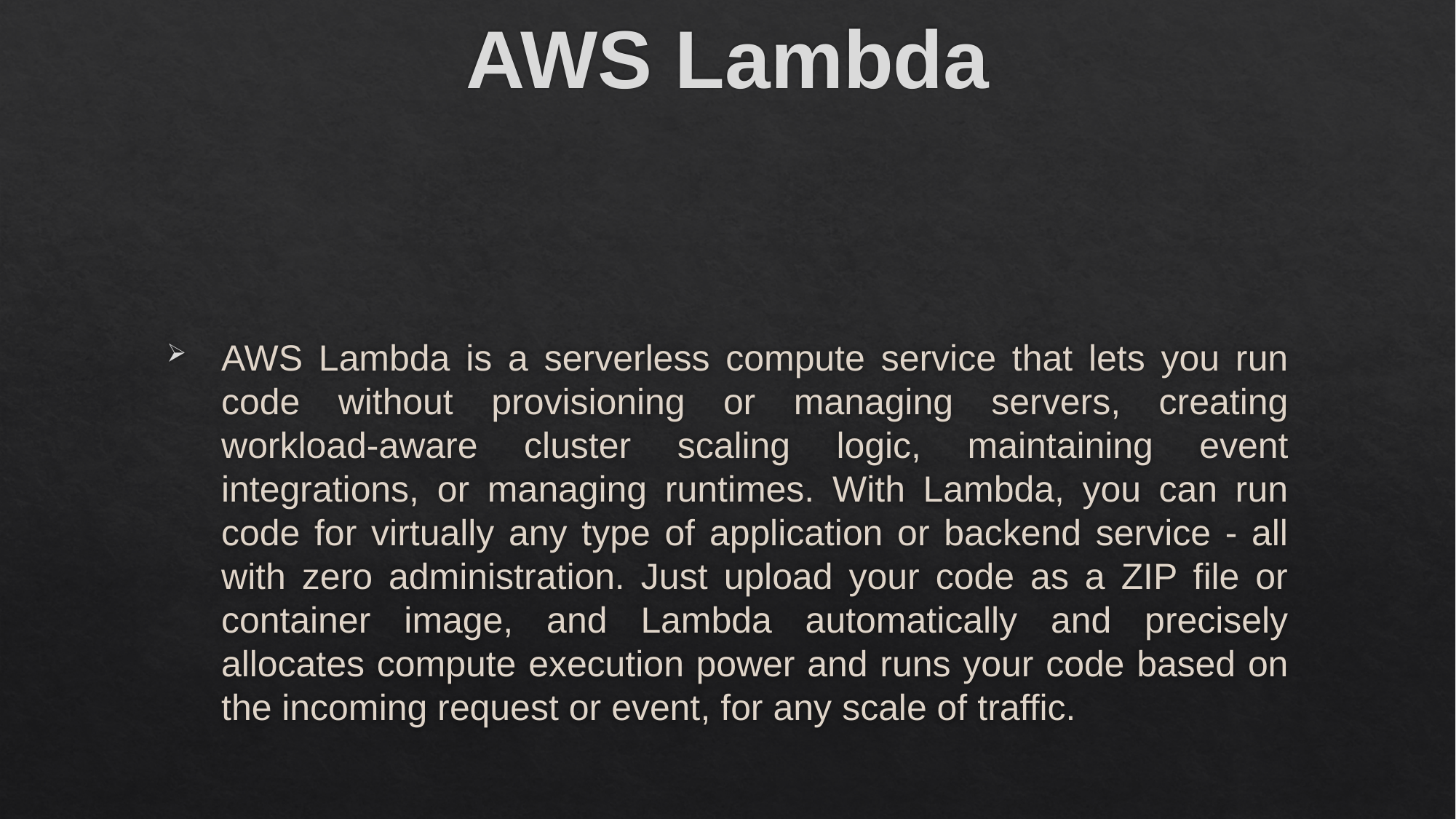

# AWS Lambda
AWS Lambda is a serverless compute service that lets you run code without provisioning or managing servers, creating workload-aware cluster scaling logic, maintaining event integrations, or managing runtimes. With Lambda, you can run code for virtually any type of application or backend service - all with zero administration. Just upload your code as a ZIP file or container image, and Lambda automatically and precisely allocates compute execution power and runs your code based on the incoming request or event, for any scale of traffic.